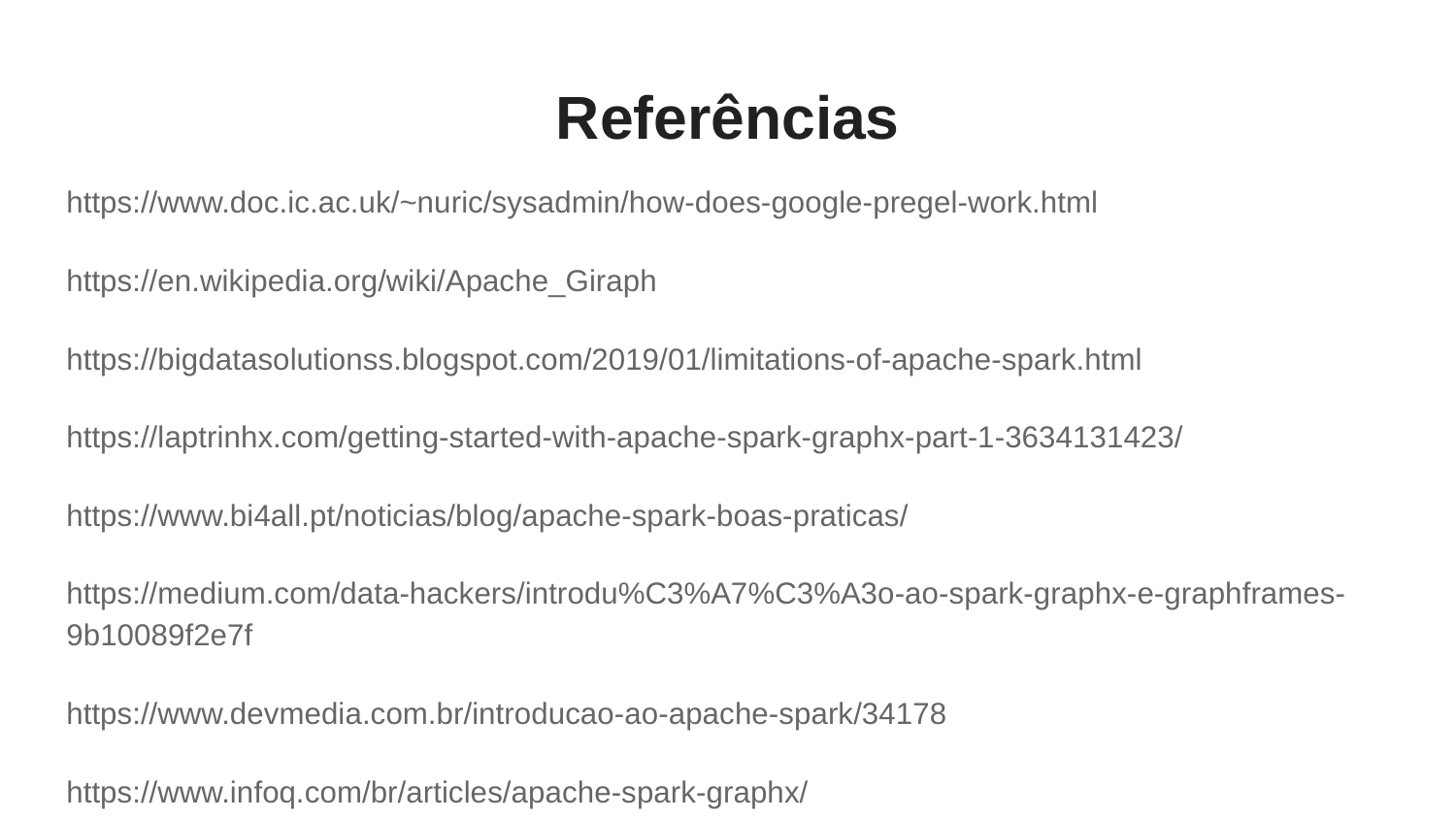

# Referências
https://www.doc.ic.ac.uk/~nuric/sysadmin/how-does-google-pregel-work.html
https://en.wikipedia.org/wiki/Apache_Giraph
https://bigdatasolutionss.blogspot.com/2019/01/limitations-of-apache-spark.html
https://laptrinhx.com/getting-started-with-apache-spark-graphx-part-1-3634131423/
https://www.bi4all.pt/noticias/blog/apache-spark-boas-praticas/
https://medium.com/data-hackers/introdu%C3%A7%C3%A3o-ao-spark-graphx-e-graphframes-9b10089f2e7f
https://www.devmedia.com.br/introducao-ao-apache-spark/34178
https://www.infoq.com/br/articles/apache-spark-graphx/